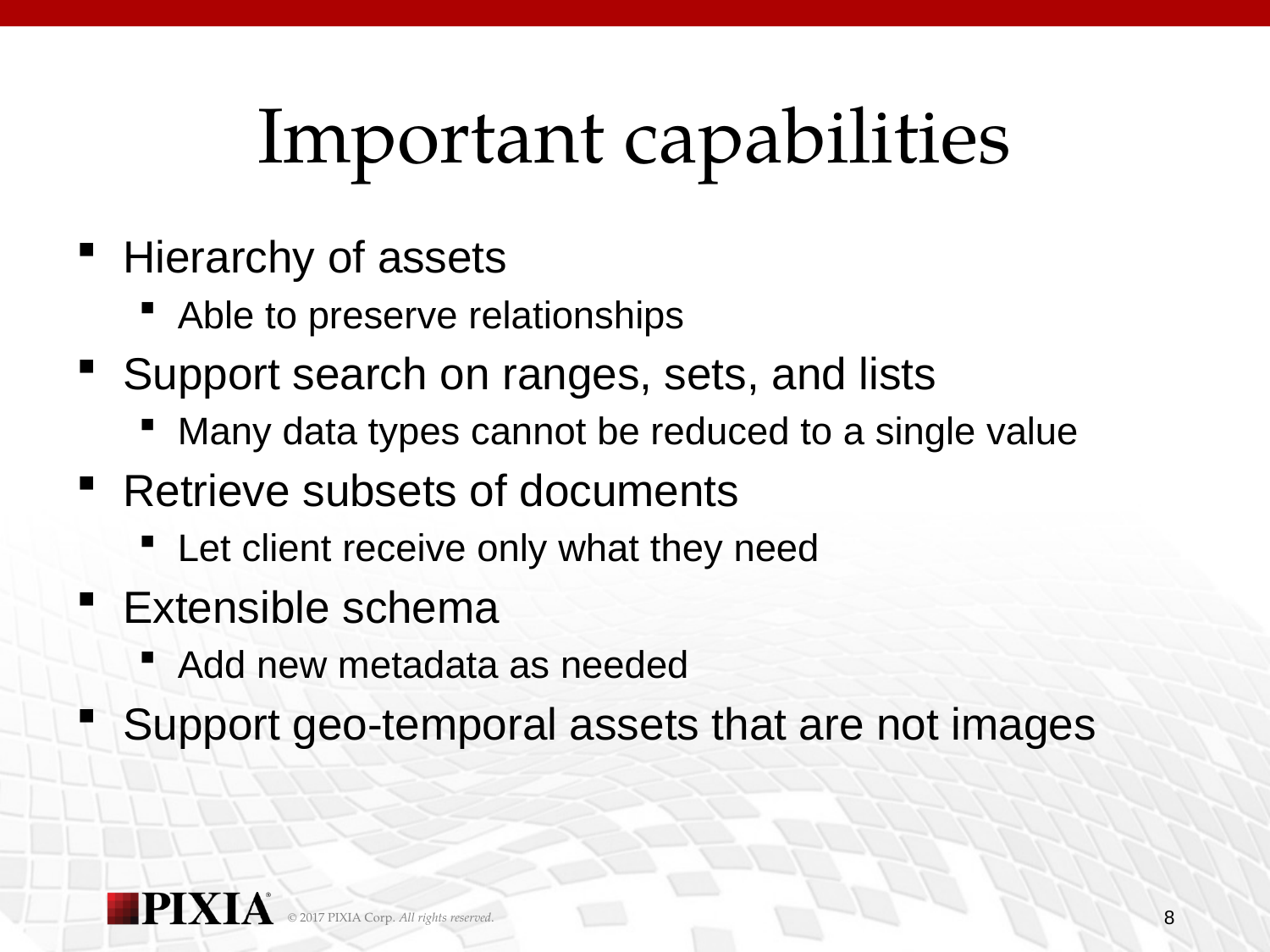

# Important capabilities
Hierarchy of assets
Able to preserve relationships
Support search on ranges, sets, and lists
Many data types cannot be reduced to a single value
Retrieve subsets of documents
Let client receive only what they need
Extensible schema
Add new metadata as needed
Support geo-temporal assets that are not images